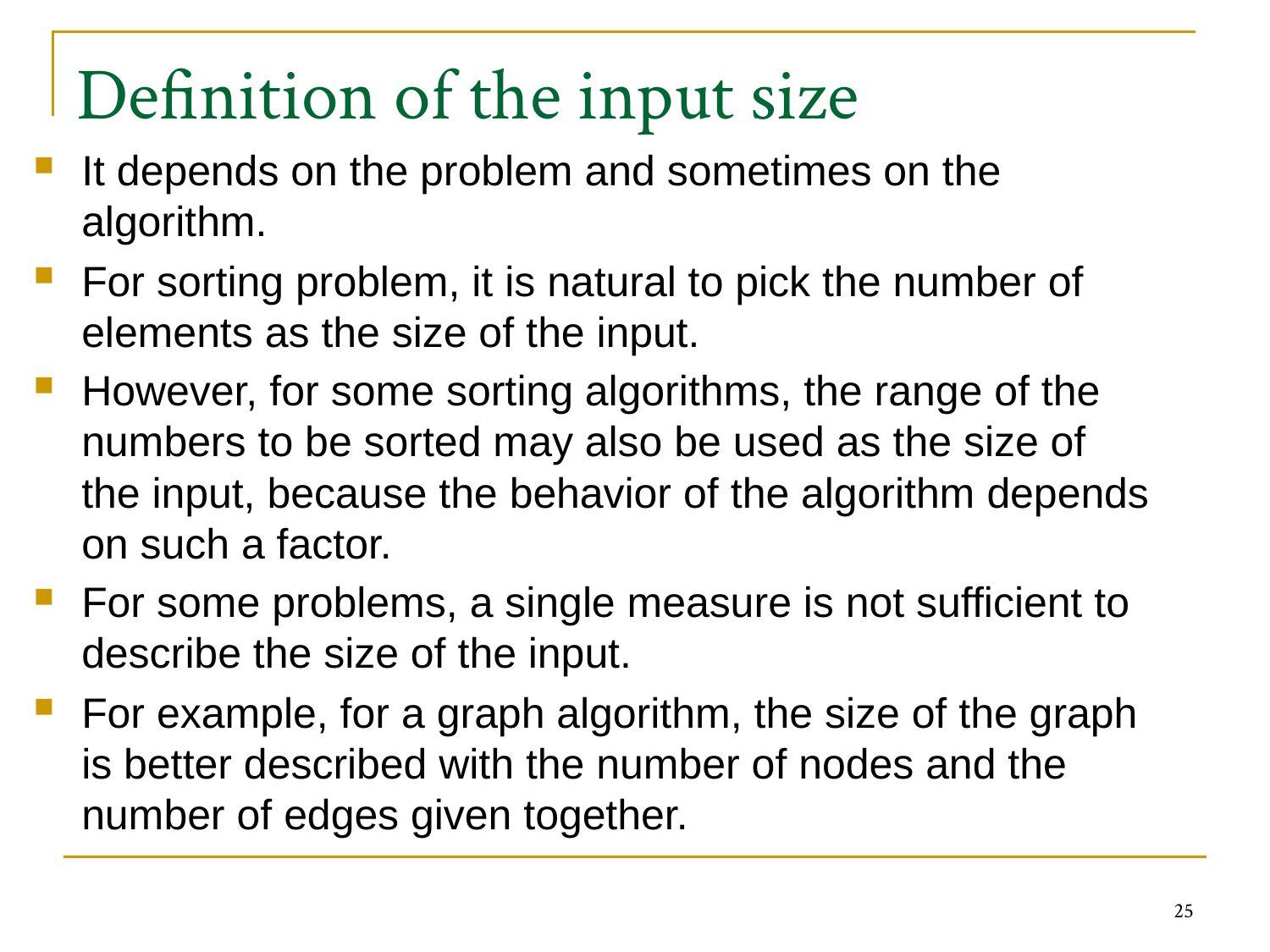

# Definition of the input size
It depends on the problem and sometimes on the algorithm.
For sorting problem, it is natural to pick the number of elements as the size of the input.
However, for some sorting algorithms, the range of the numbers to be sorted may also be used as the size of the input, because the behavior of the algorithm depends on such a factor.
For some problems, a single measure is not sufficient to describe the size of the input.
For example, for a graph algorithm, the size of the graph is better described with the number of nodes and the number of edges given together.
25